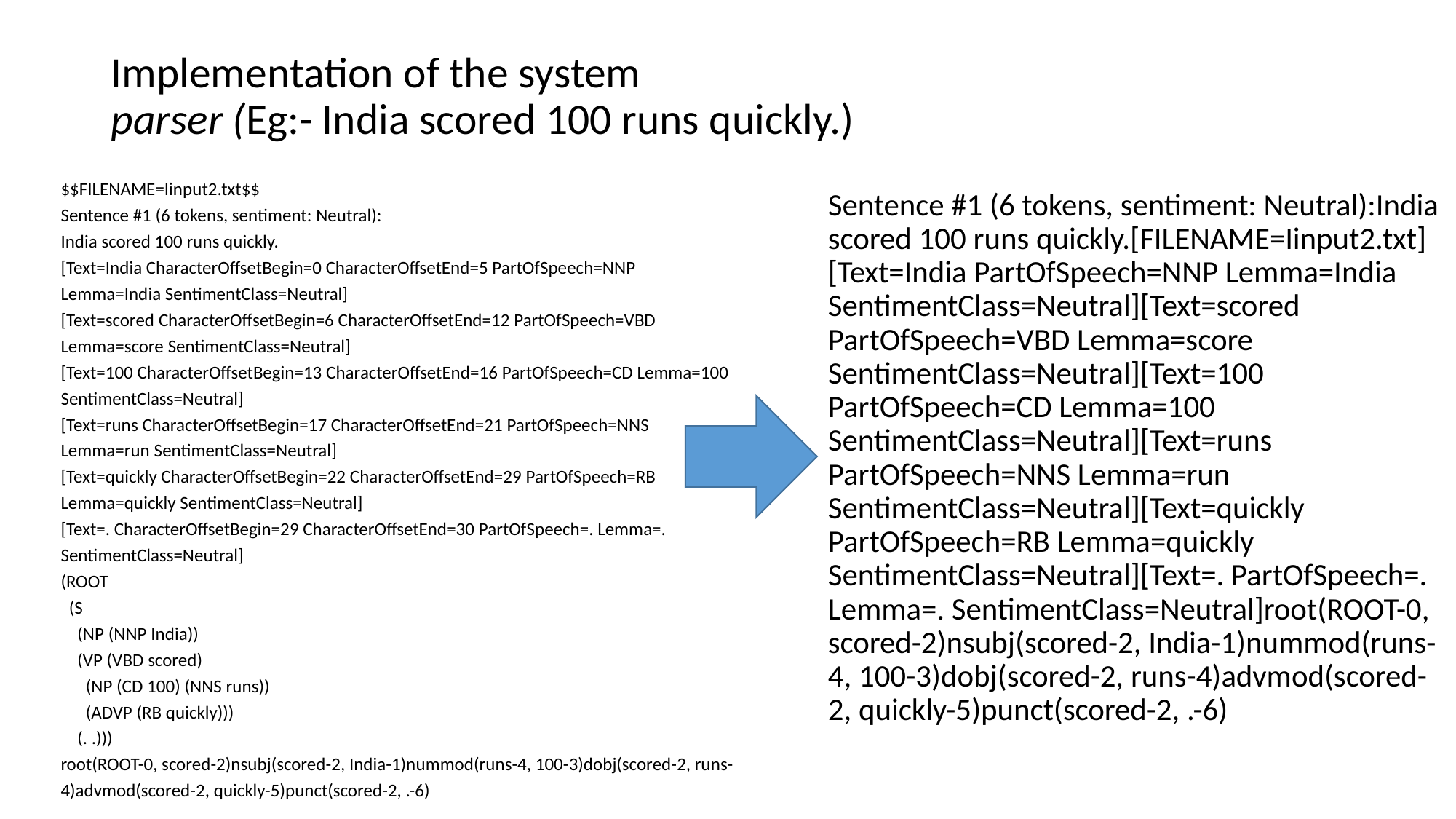

# Implementation of the system parser (Eg:- India scored 100 runs quickly.)
$$FILENAME=Iinput2.txt$$
Sentence #1 (6 tokens, sentiment: Neutral):
India scored 100 runs quickly.
[Text=India CharacterOffsetBegin=0 CharacterOffsetEnd=5 PartOfSpeech=NNP Lemma=India SentimentClass=Neutral]
[Text=scored CharacterOffsetBegin=6 CharacterOffsetEnd=12 PartOfSpeech=VBD Lemma=score SentimentClass=Neutral]
[Text=100 CharacterOffsetBegin=13 CharacterOffsetEnd=16 PartOfSpeech=CD Lemma=100 SentimentClass=Neutral]
[Text=runs CharacterOffsetBegin=17 CharacterOffsetEnd=21 PartOfSpeech=NNS Lemma=run SentimentClass=Neutral]
[Text=quickly CharacterOffsetBegin=22 CharacterOffsetEnd=29 PartOfSpeech=RB Lemma=quickly SentimentClass=Neutral]
[Text=. CharacterOffsetBegin=29 CharacterOffsetEnd=30 PartOfSpeech=. Lemma=. SentimentClass=Neutral]
(ROOT
  (S
    (NP (NNP India))
    (VP (VBD scored)
      (NP (CD 100) (NNS runs))
      (ADVP (RB quickly)))
    (. .)))
root(ROOT-0, scored-2)nsubj(scored-2, India-1)nummod(runs-4, 100-3)dobj(scored-2, runs-4)advmod(scored-2, quickly-5)punct(scored-2, .-6)
Sentence #1 (6 tokens, sentiment: Neutral):India scored 100 runs quickly.[FILENAME=Iinput2.txt][Text=India PartOfSpeech=NNP Lemma=India SentimentClass=Neutral][Text=scored PartOfSpeech=VBD Lemma=score SentimentClass=Neutral][Text=100 PartOfSpeech=CD Lemma=100 SentimentClass=Neutral][Text=runs PartOfSpeech=NNS Lemma=run SentimentClass=Neutral][Text=quickly PartOfSpeech=RB Lemma=quickly SentimentClass=Neutral][Text=. PartOfSpeech=. Lemma=. SentimentClass=Neutral]root(ROOT-0, scored-2)nsubj(scored-2, India-1)nummod(runs-4, 100-3)dobj(scored-2, runs-4)advmod(scored-2, quickly-5)punct(scored-2, .-6)